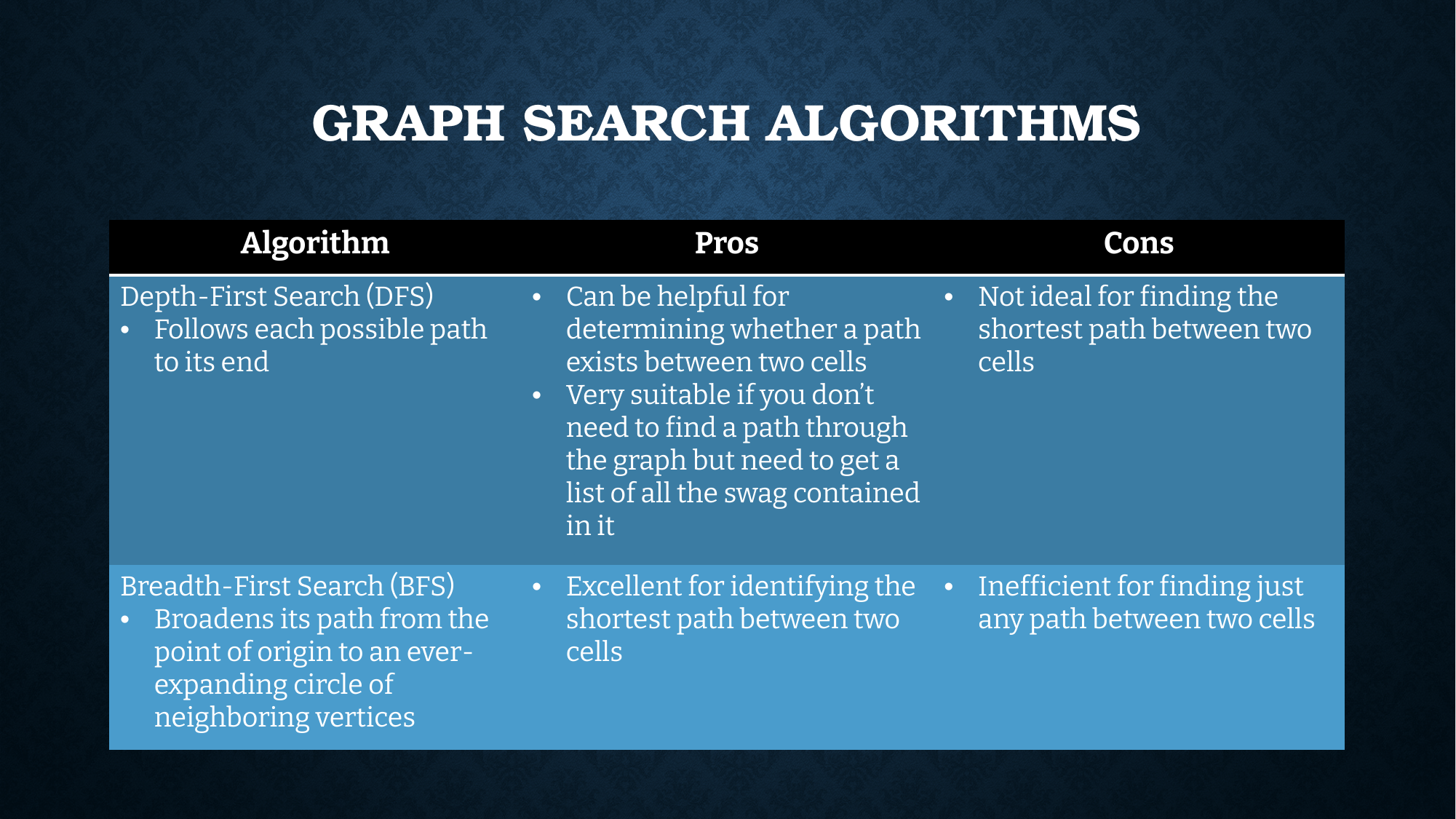

# Graph Search algorithms
| Algorithm | Pros | Cons |
| --- | --- | --- |
| Depth-First Search (DFS) Follows each possible path to its end | Can be helpful for determining whether a path exists between two cells Very suitable if you don’t need to find a path through the graph but need to get a list of all the swag contained in it | Not ideal for finding the shortest path between two cells |
| Breadth-First Search (BFS) Broadens its path from the point of origin to an ever-expanding circle of neighboring vertices | Excellent for identifying the shortest path between two cells | Inefficient for finding just any path between two cells |